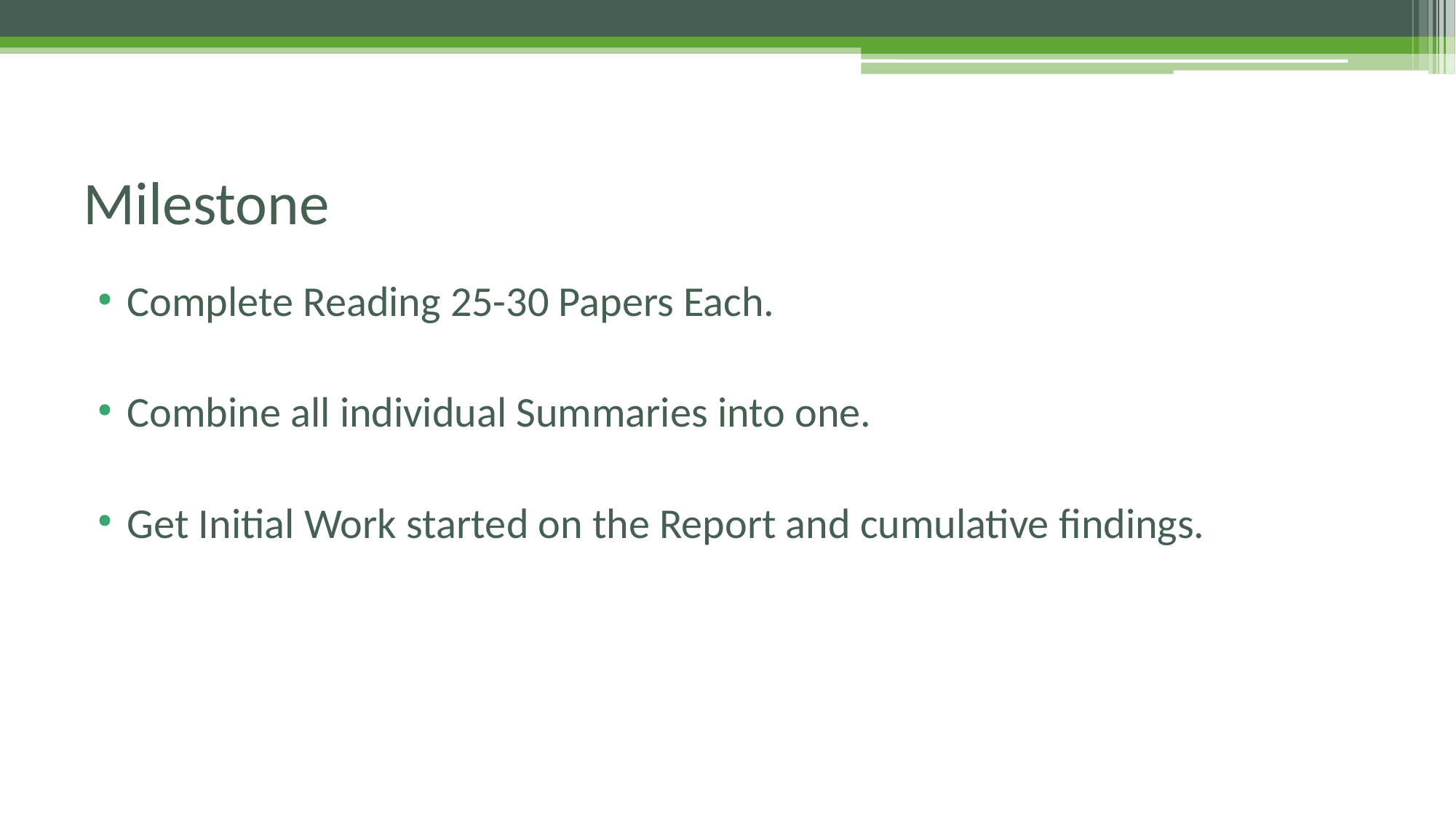

# Milestone
Complete Reading 25-30 Papers Each.

Combine all individual Summaries into one.

Get Initial Work started on the Report and cumulative findings.